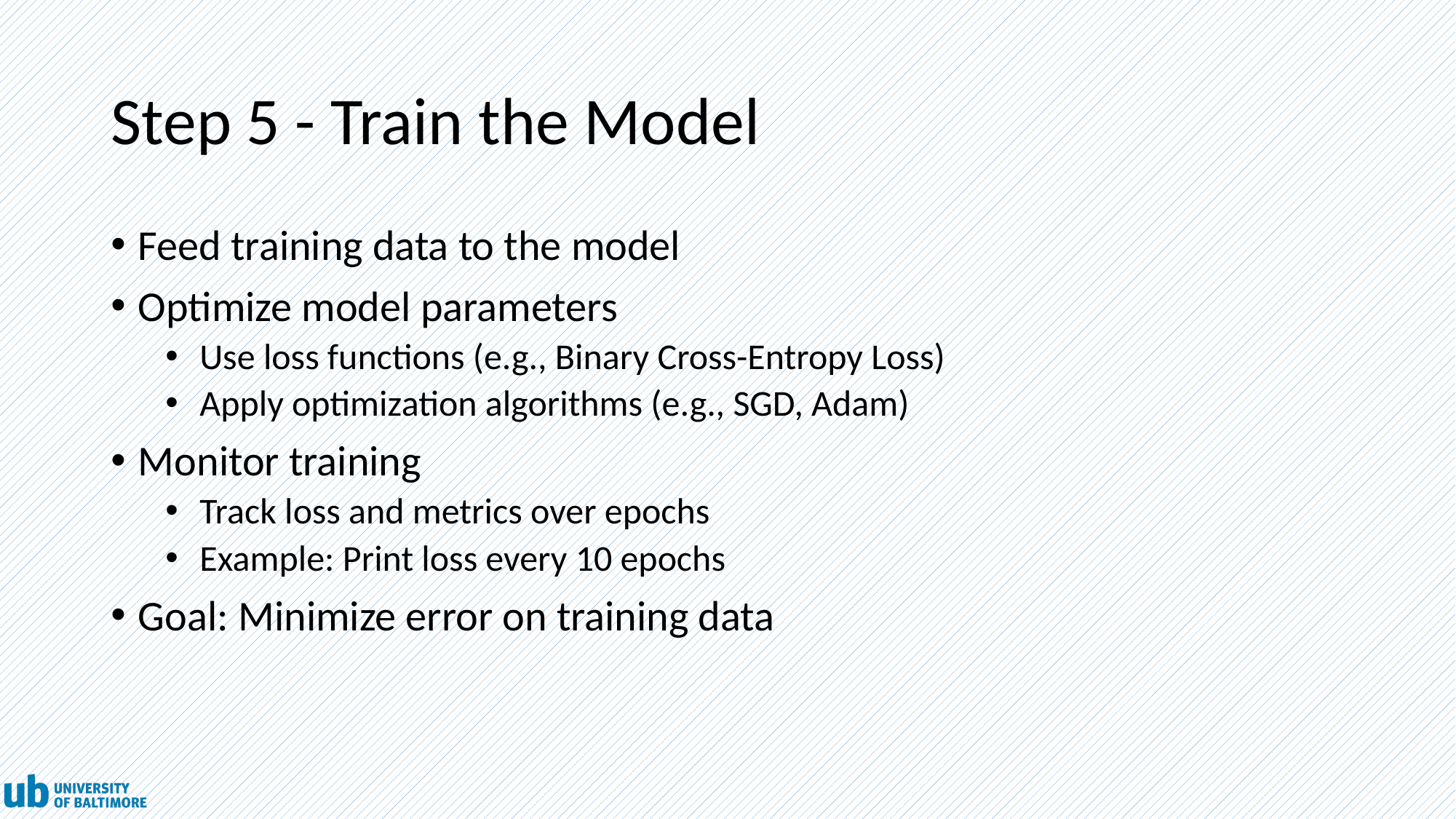

# Step 5 - Train the Model
Feed training data to the model
Optimize model parameters
Use loss functions (e.g., Binary Cross-Entropy Loss)
Apply optimization algorithms (e.g., SGD, Adam)
Monitor training
Track loss and metrics over epochs
Example: Print loss every 10 epochs
Goal: Minimize error on training data